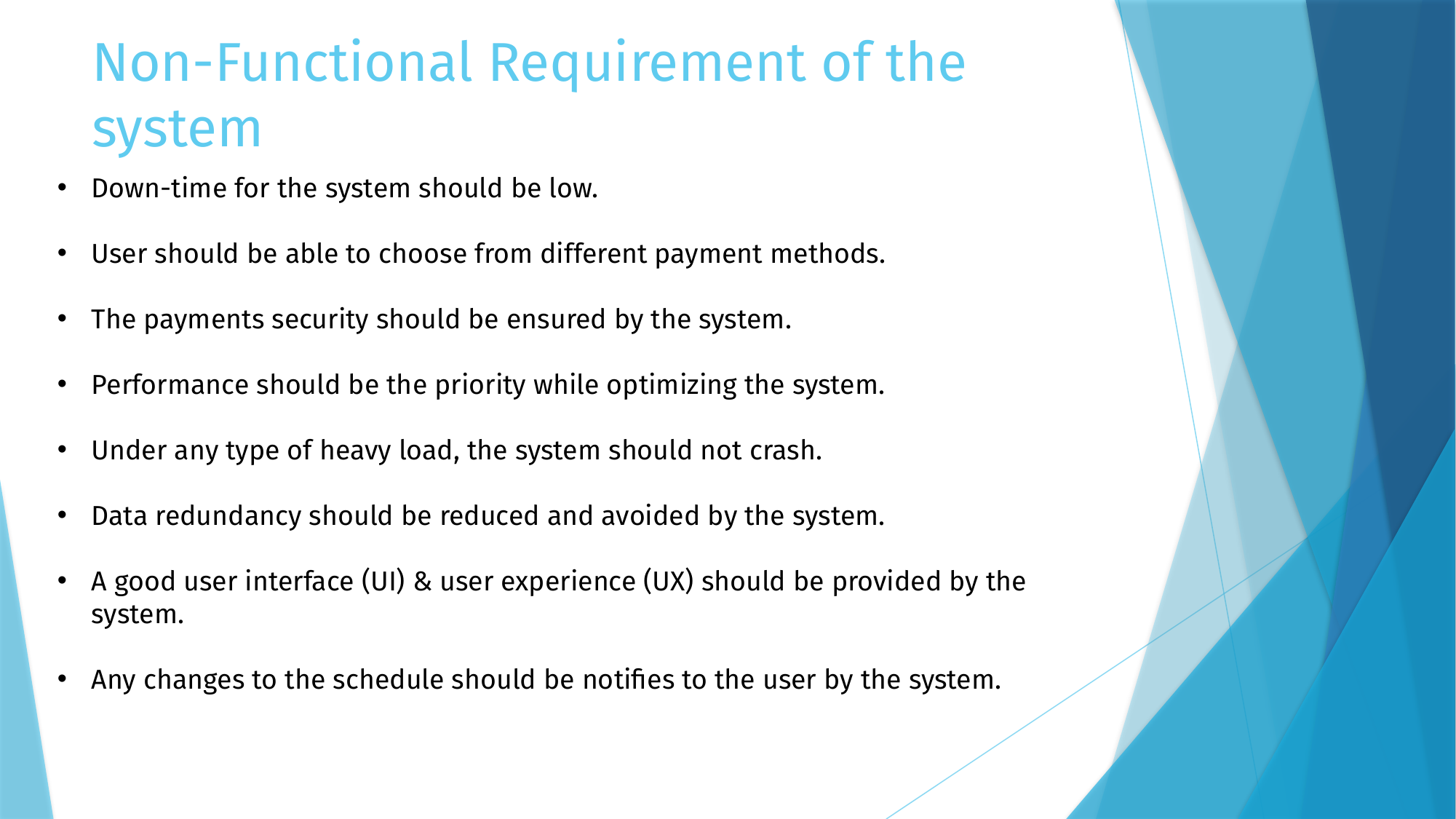

# Non-Functional Requirement of the system

Down-time for the system should be low.

User should be able to choose from different payment methods.

The payments security should be ensured by the system.

Performance should be the priority while optimizing the system.

Under any type of heavy load, the system should not crash.

Data redundancy should be reduced and avoided by the system.

A good user interface (UI) & user experience (UX) should be provided by the system.

Any changes to the schedule should be notifies to the user by the system.